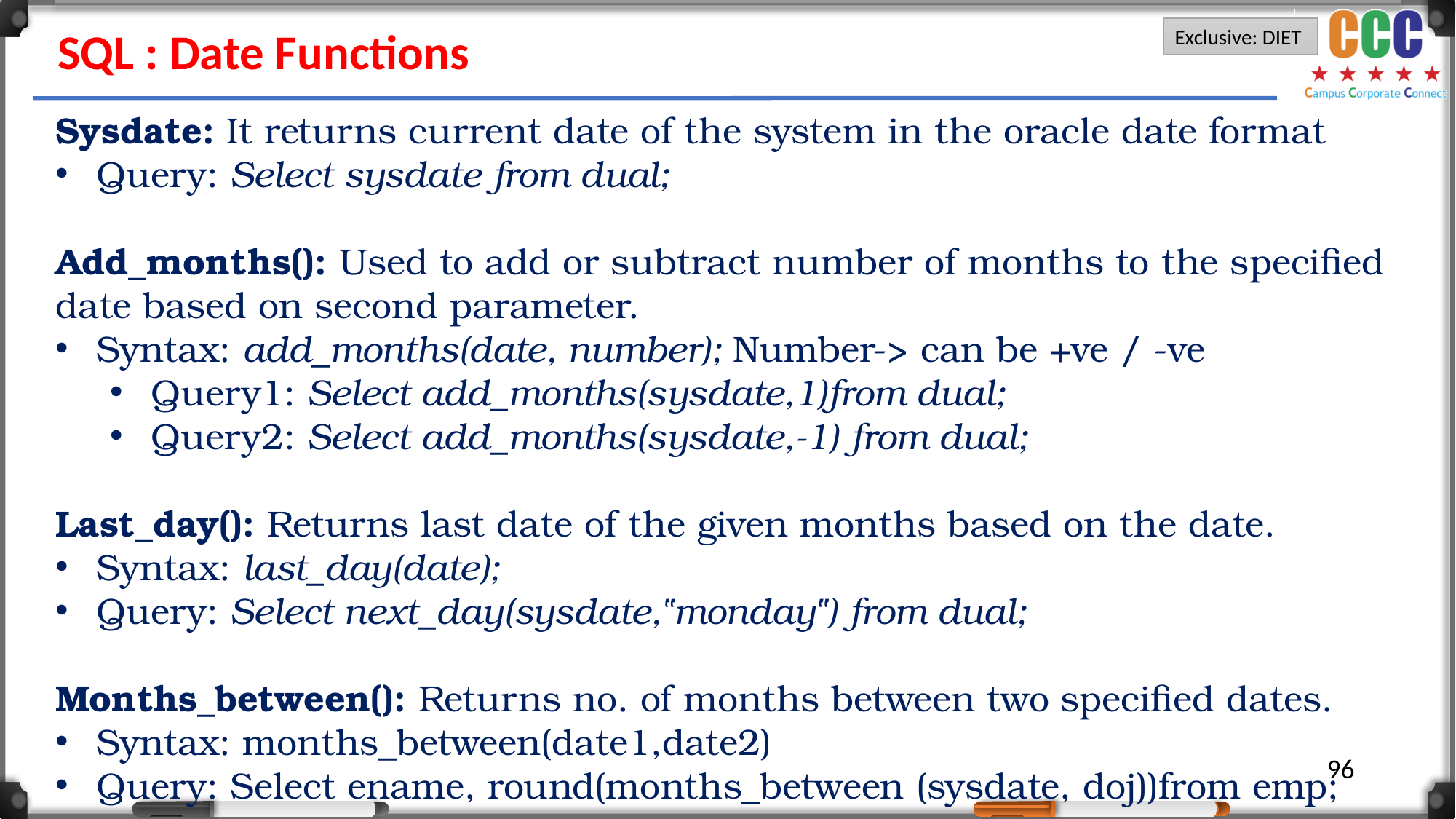

SQL : Date Functions
Sysdate: It returns current date of the system in the oracle date format
Query: Select sysdate from dual;

Add_months(): Used to add or subtract number of months to the specified date based on second parameter.
Syntax: add_months(date, number); Number-> can be +ve / -ve
Query1: Select add_months(sysdate,1)from dual;
Query2: Select add_months(sysdate,-1) from dual;

Last_day(): Returns last date of the given months based on the date.
Syntax: last_day(date);
Query: Select next_day(sysdate,‟monday‟) from dual;

Months_between(): Returns no. of months between two specified dates.
Syntax: months_between(date1,date2)
Query: Select ename, round(months_between (sysdate, doj))from emp;